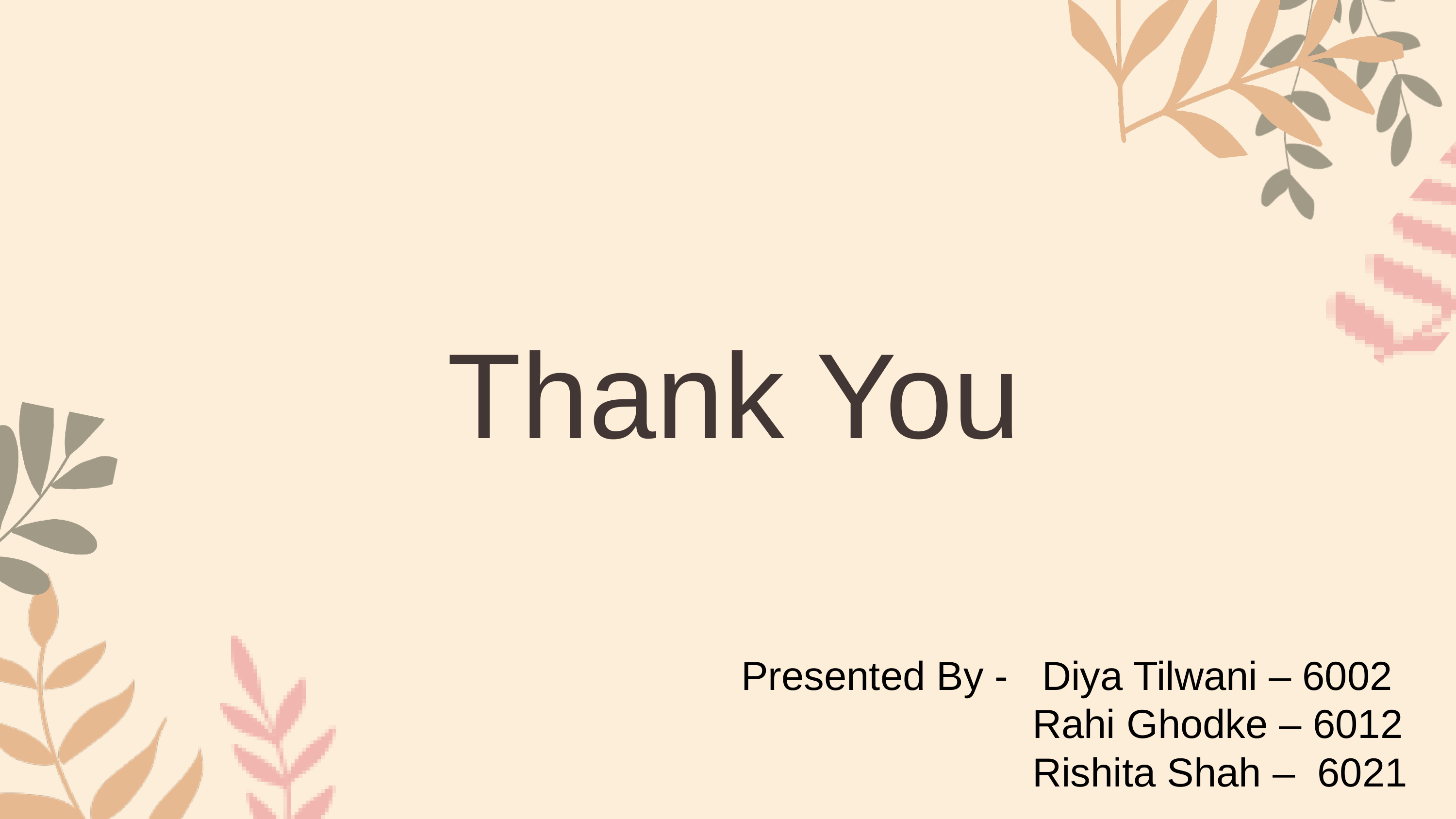

Thank You

Presented By -   Diya Tilwani – 6002
				Rahi Ghodke – 6012
				Rishita Shah –  6021